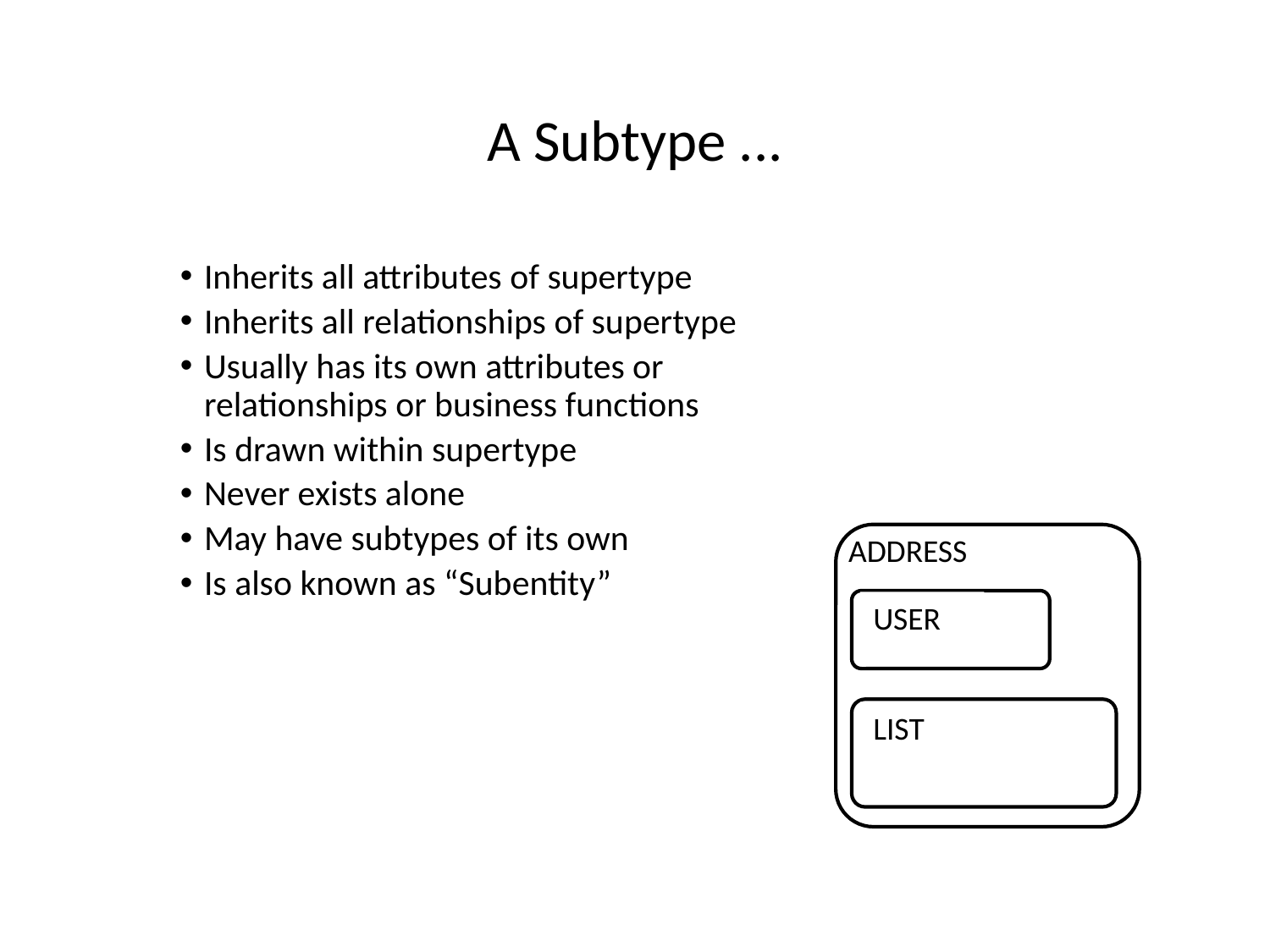

# A Subtype ...
Inherits all attributes of supertype
Inherits all relationships of supertype
Usually has its own attributes or
relationships or business functions
Is drawn within supertype
Never exists alone
May have subtypes of its own
Is also known as “Subentity”
ADDRESS

USER

LIST